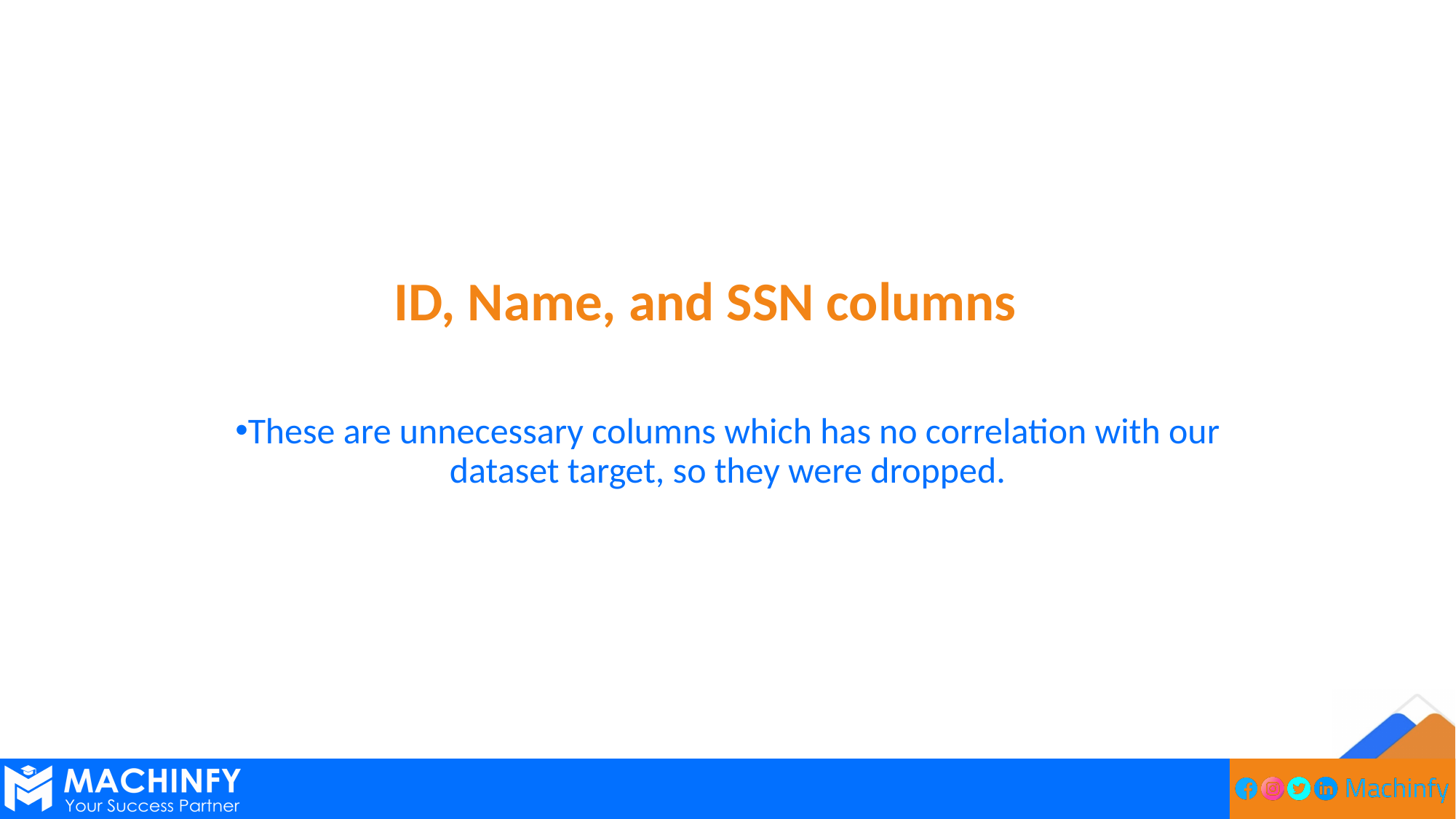

ID, Name, and SSN columns
These are unnecessary columns which has no correlation with our dataset target, so they were dropped.